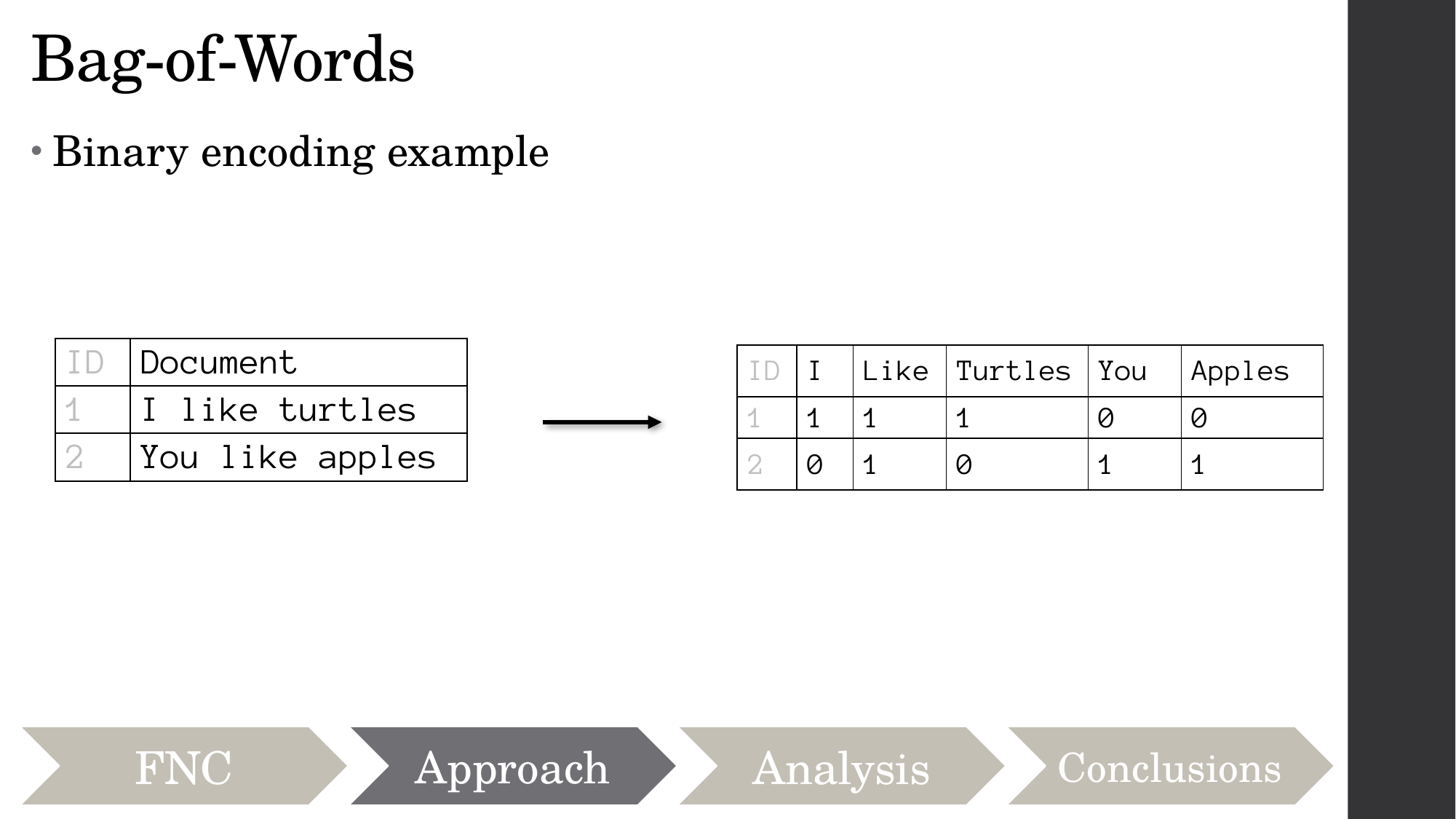

# Bag-of-Words
Binary encoding example
| ID | Document |
| --- | --- |
| 1 | I like turtles |
| 2 | You like apples |
| ID | I | Like | Turtles | You | Apples |
| --- | --- | --- | --- | --- | --- |
| 1 | 1 | 1 | 1 | 0 | 0 |
| 2 | 0 | 1 | 0 | 1 | 1 |
FNC
Approach
Analysis
Conclusions